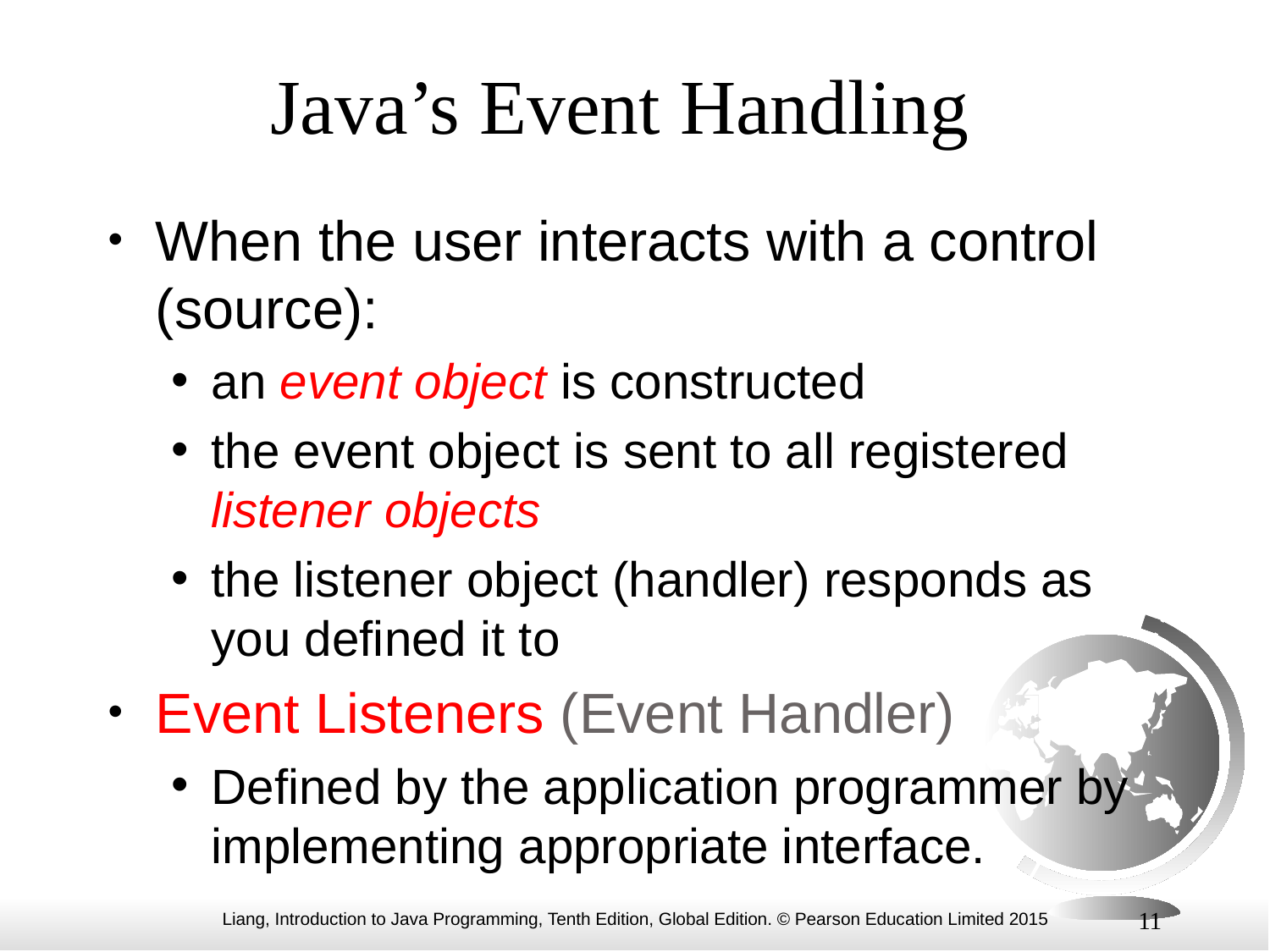

# Java’s Event Handling
When the user interacts with a control (source):
an event object is constructed
the event object is sent to all registered listener objects
the listener object (handler) responds as you defined it to
Event Listeners (Event Handler)
Defined by the application programmer by implementing appropriate interface.
11